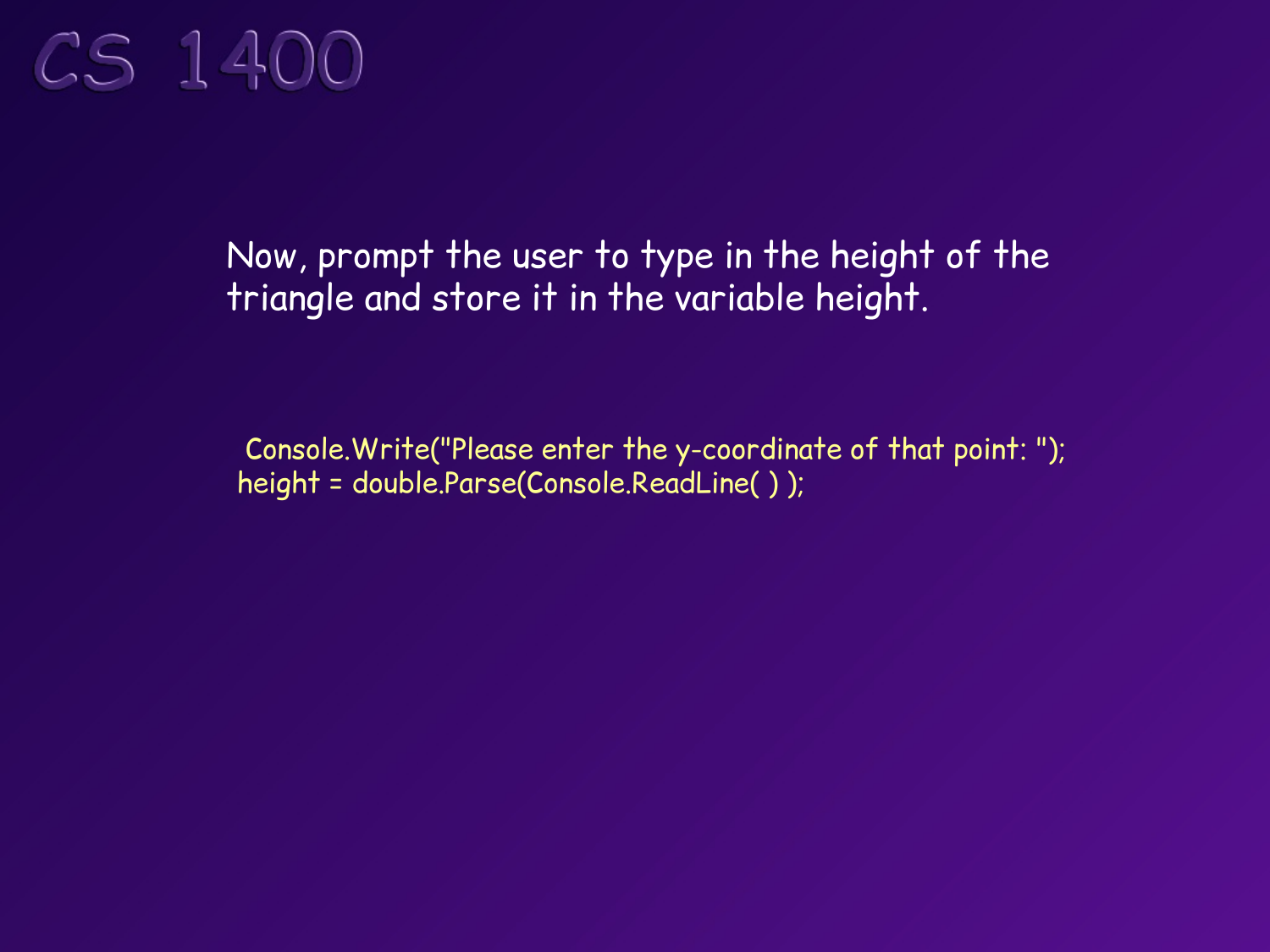

Now, prompt the user to type in the height of the
triangle and store it in the variable height.
 Console.Write("Please enter the y-coordinate of that point: ");
height = double.Parse(Console.ReadLine( ) );